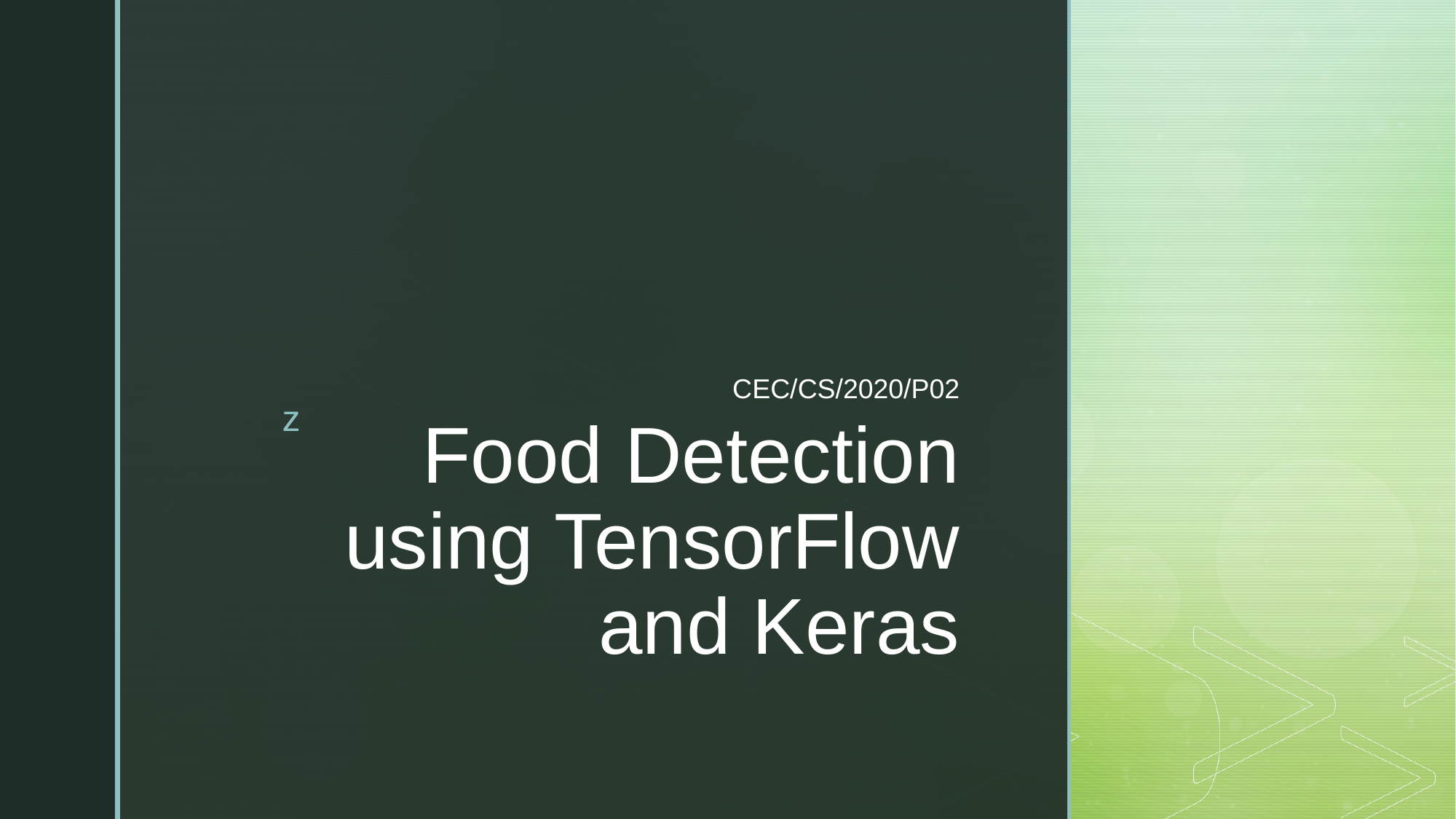

CEC/CS/2020/P02
# Food Detection using TensorFlow and Keras